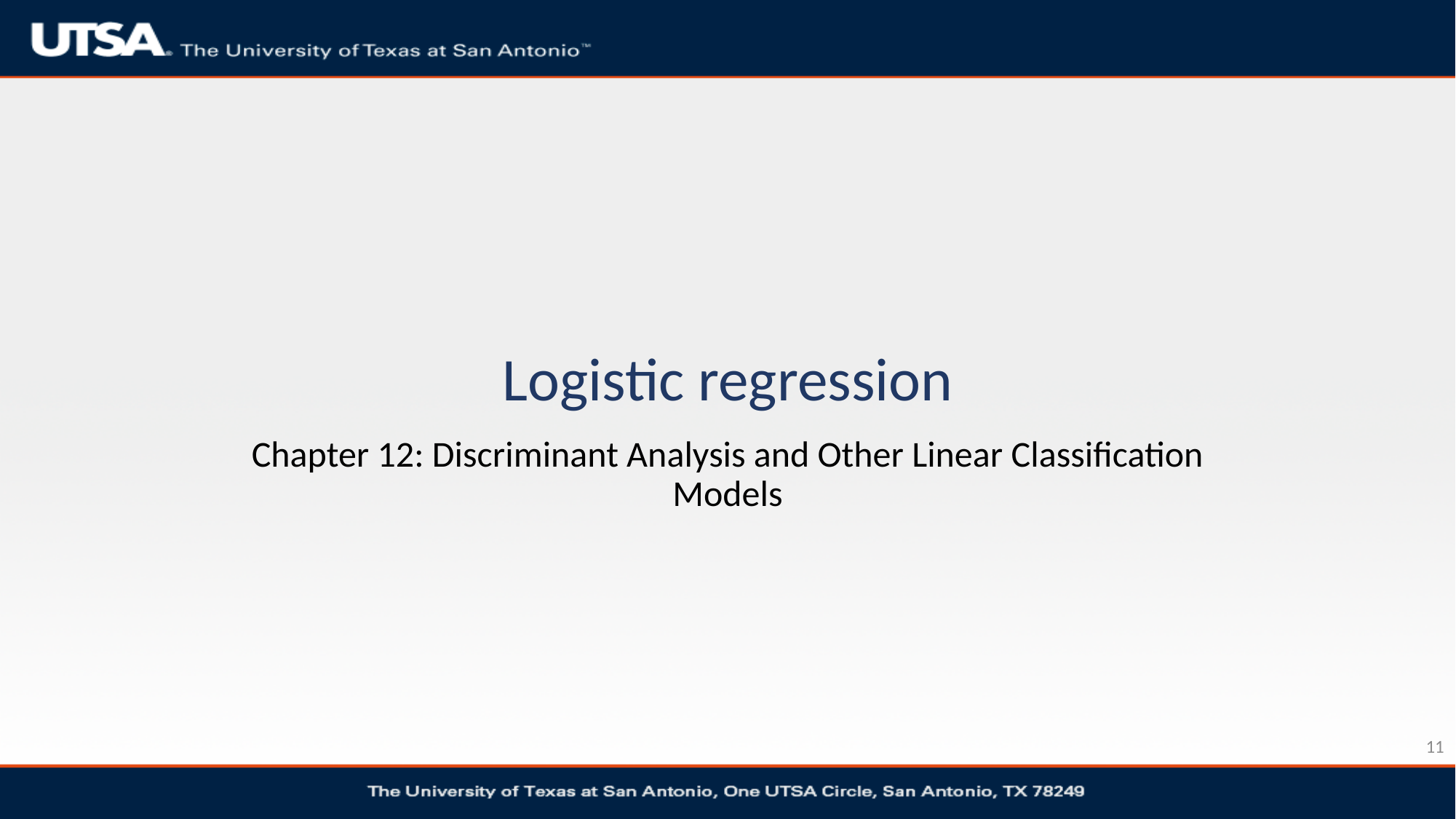

# Logistic regression
Chapter 12: Discriminant Analysis and Other Linear Classification Models
11